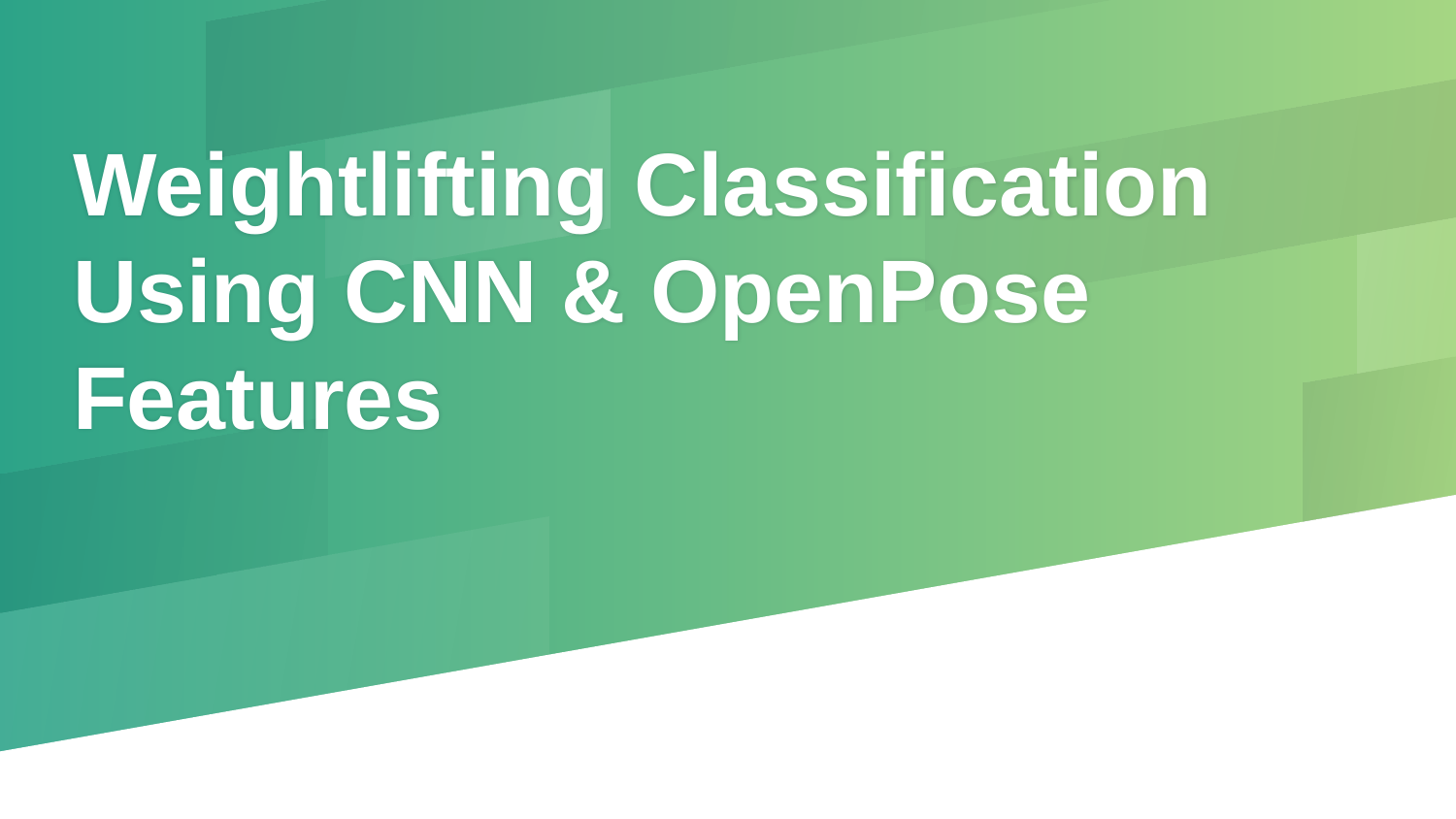

# Weightlifting Classification Using CNN & OpenPose Features